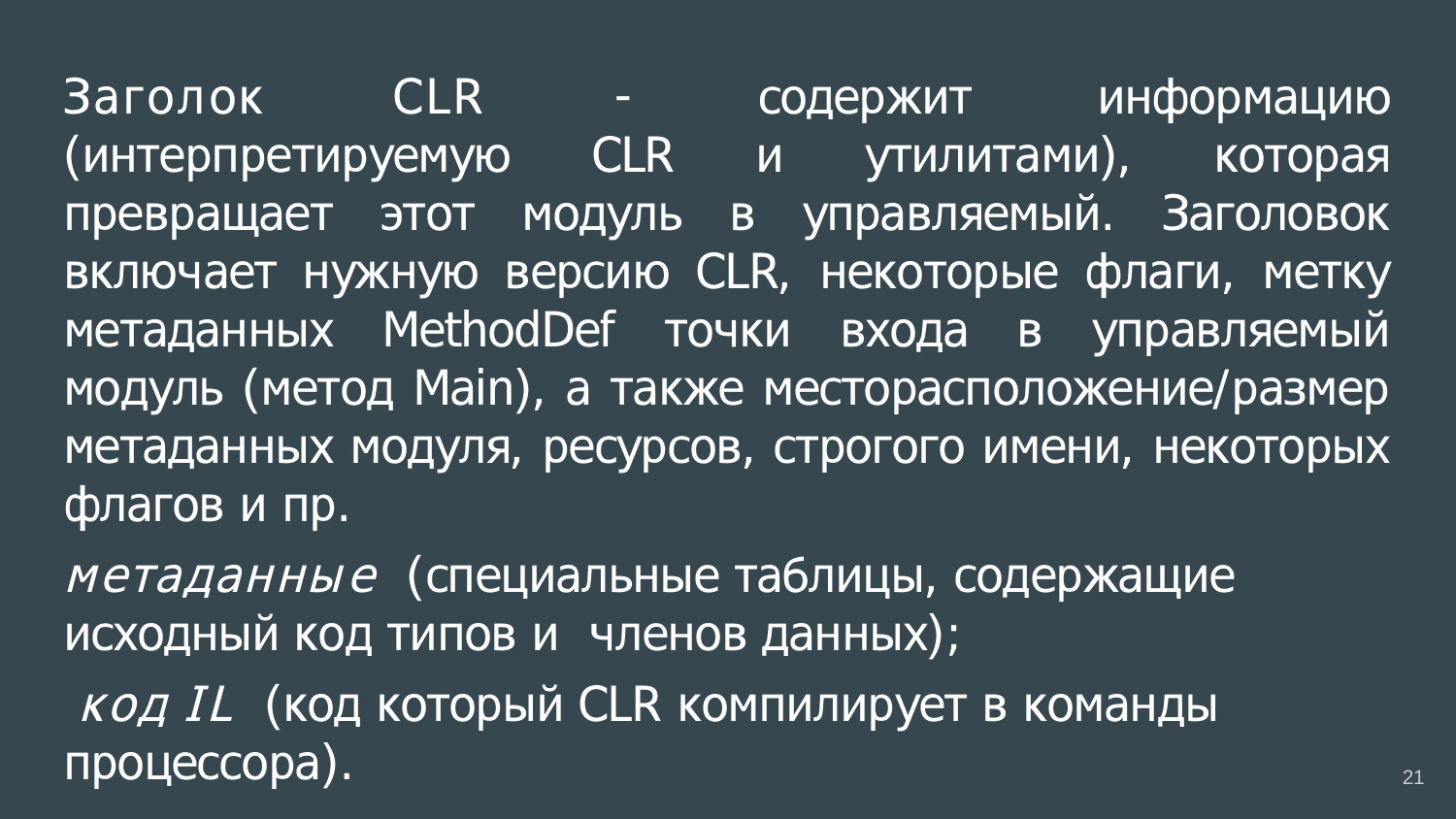

Заголок CLR - cодержит информацию (интерпретируемую CLR и утилитами), которая превращает этот модуль в управляемый. Заголовок включает нужную версию CLR, некоторые флаги, метку метаданных MethodDef точки входа в управляемый модуль (метод Main), а также месторасположение/размер метаданных модуля, ресурсов, строгого имени, некоторых флагов и пр.
метаданные  (специальные таблицы, содержащие исходный код типов и  членов данных);
 код IL  (код который CLR компилирует в команды процессора).
#
21